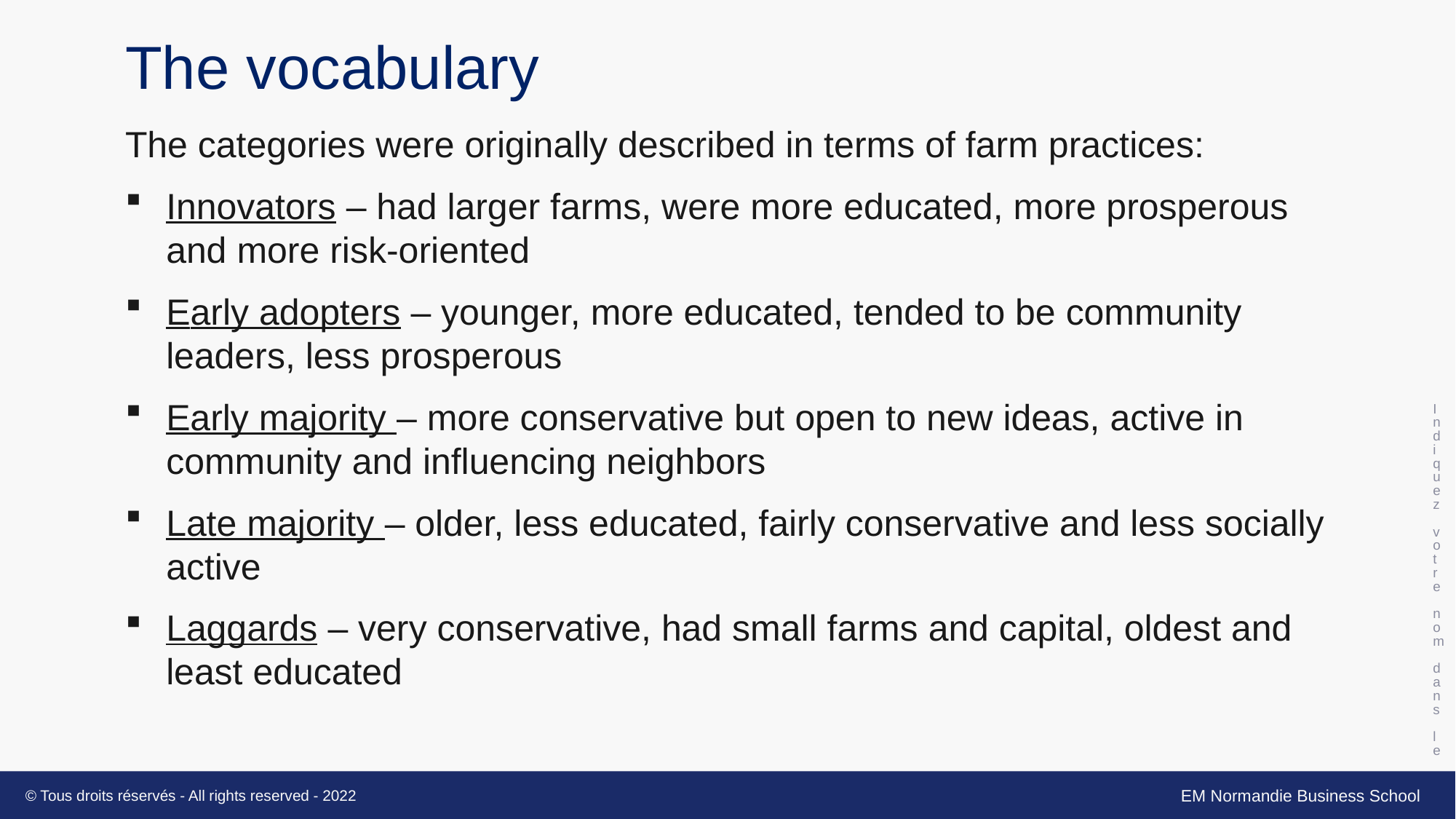

# The vocabulary
Indiquez votre nom dans le pied de page
The categories were originally described in terms of farm practices:
Innovators – had larger farms, were more educated, more prosperous and more risk-oriented
Early adopters – younger, more educated, tended to be community leaders, less prosperous
Early majority – more conservative but open to new ideas, active in community and influencing neighbors
Late majority – older, less educated, fairly conservative and less socially active
Laggards – very conservative, had small farms and capital, oldest and least educated